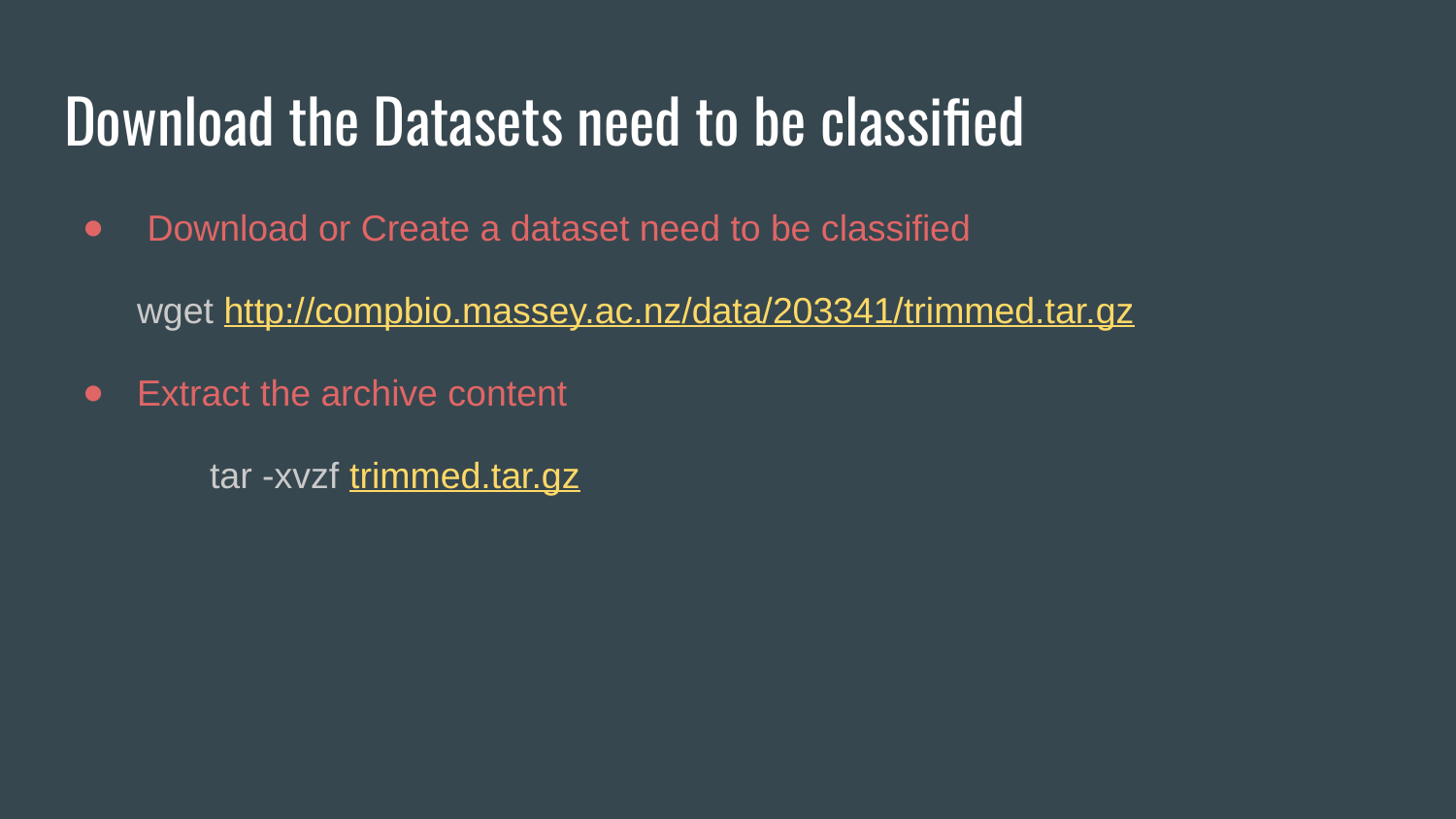

# Download the Datasets need to be classified
 Download or Create a dataset need to be classified
wget http://compbio.massey.ac.nz/data/203341/trimmed.tar.gz
Extract the archive content
	tar -xvzf trimmed.tar.gz